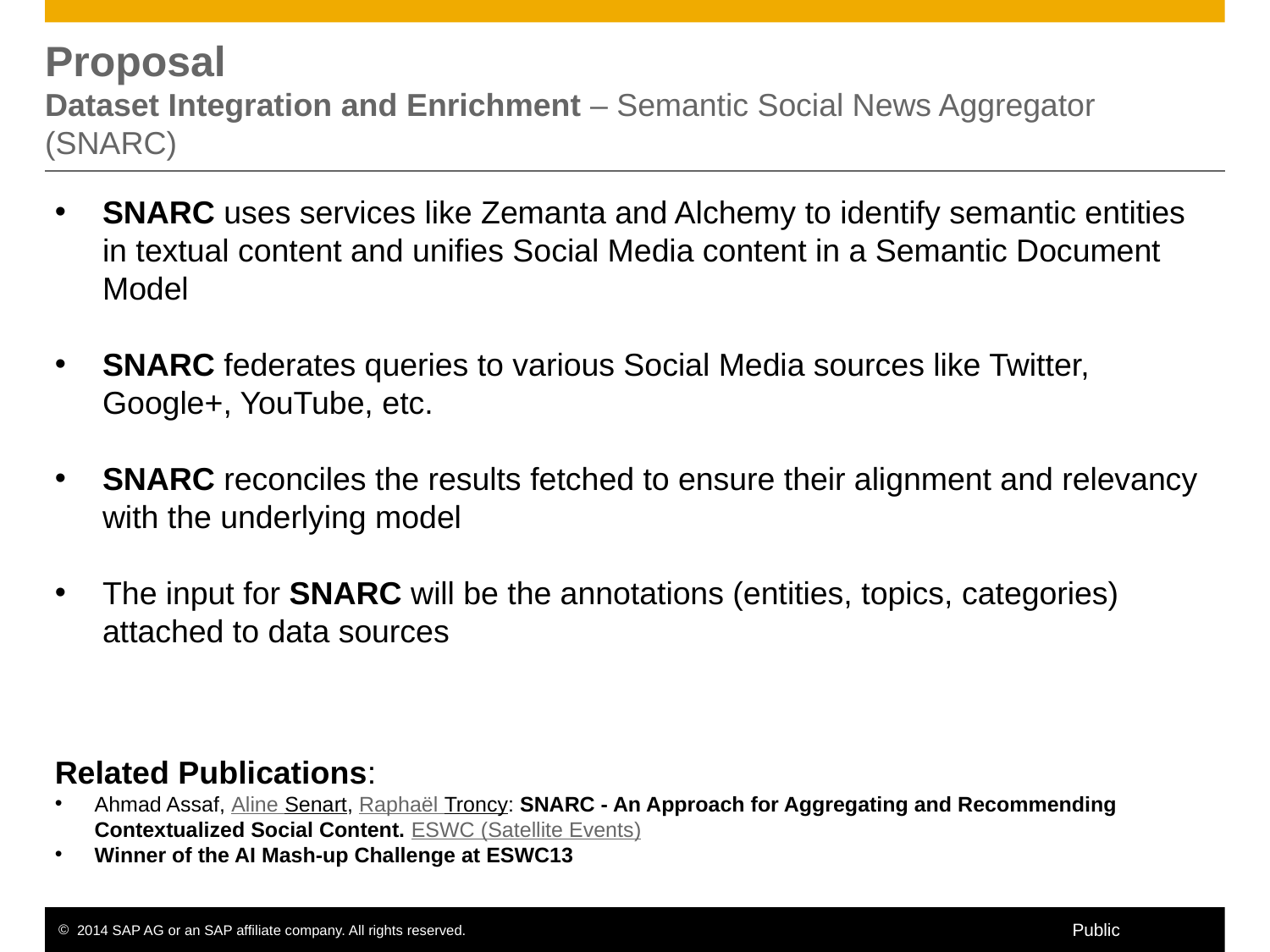

# Proposal Dataset Integration and Enrichment – Semantic Social News Aggregator (SNARC)
SNARC uses services like Zemanta and Alchemy to identify semantic entities in textual content and unifies Social Media content in a Semantic Document Model

SNARC federates queries to various Social Media sources like Twitter, Google+, YouTube, etc.

SNARC reconciles the results fetched to ensure their alignment and relevancy with the underlying model

The input for SNARC will be the annotations (entities, topics, categories) attached to data sources
Related Publications:
Ahmad Assaf, Aline Senart, Raphaël Troncy: SNARC - An Approach for Aggregating and Recommending Contextualized Social Content. ESWC (Satellite Events)
Winner of the AI Mash-up Challenge at ESWC13